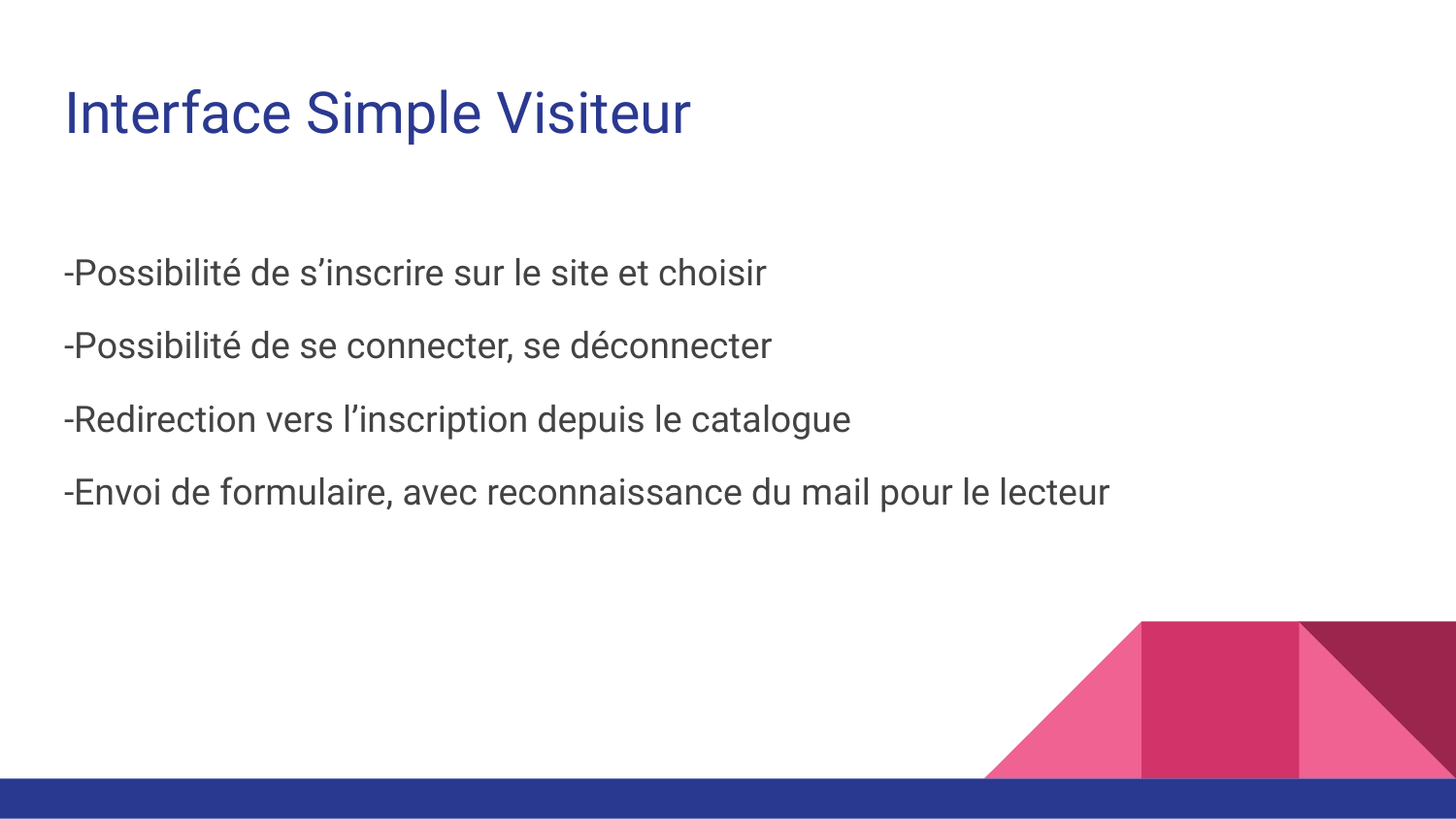

# Interface Simple Visiteur
-Possibilité de s’inscrire sur le site et choisir
-Possibilité de se connecter, se déconnecter
-Redirection vers l’inscription depuis le catalogue
-Envoi de formulaire, avec reconnaissance du mail pour le lecteur